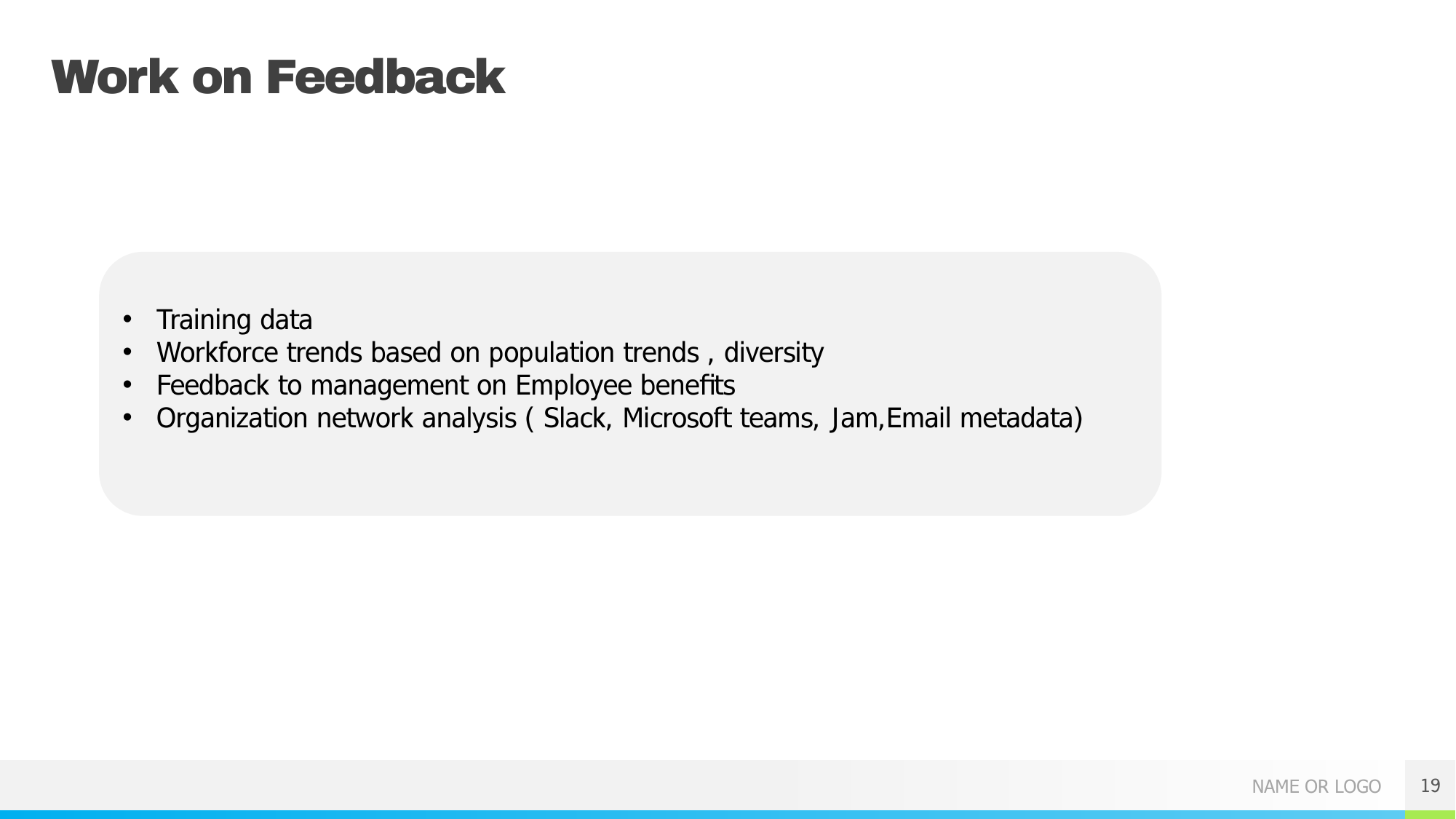

# Work on Feedback

Training data
Workforce trends based on population trends , diversity
Feedback to management on Employee benefits
Organization network analysis ( Slack, Microsoft teams, Jam,Email metadata)

19